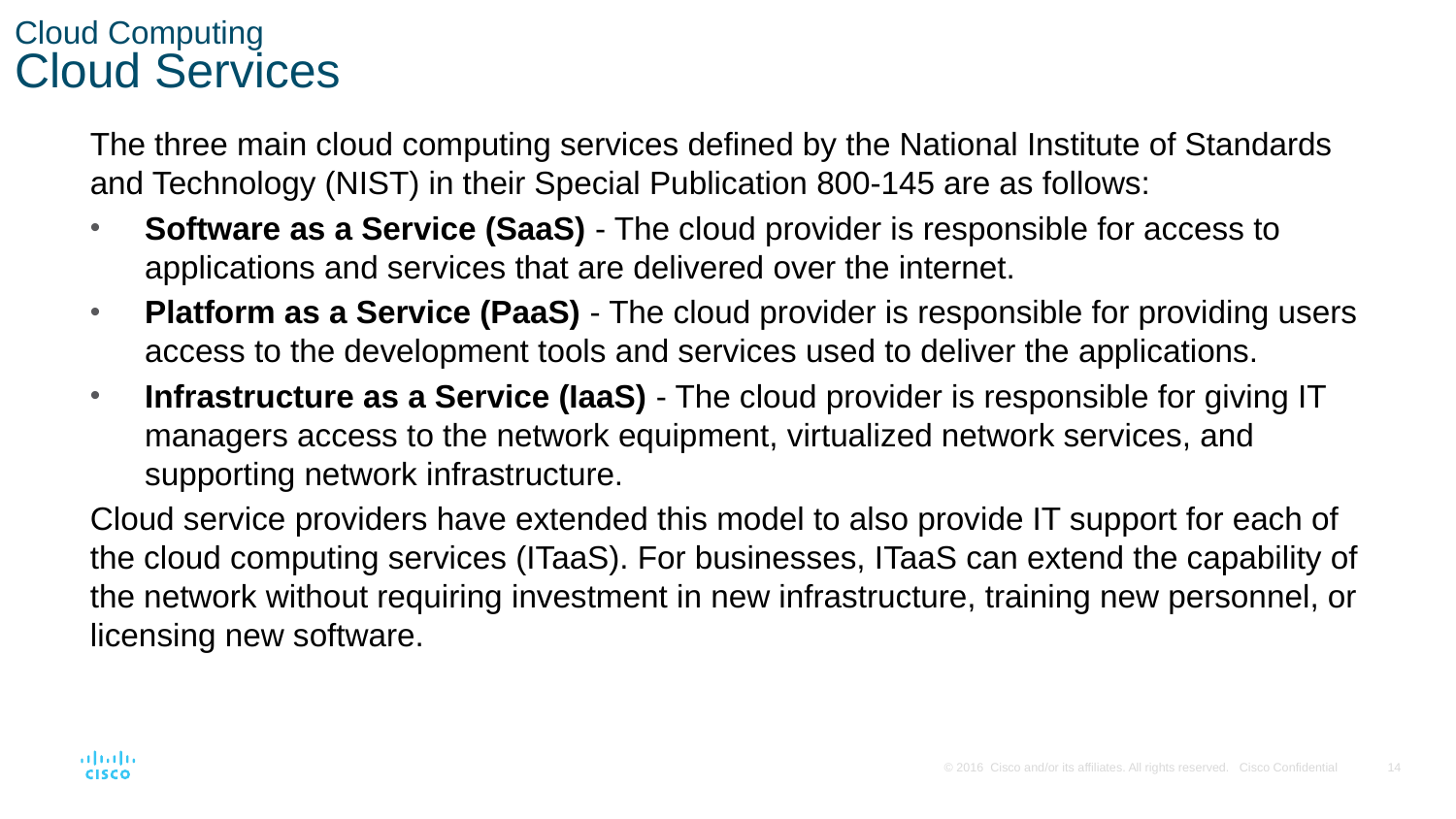

# Cloud Computing Cloud Services
The three main cloud computing services defined by the National Institute of Standards and Technology (NIST) in their Special Publication 800-145 are as follows:
Software as a Service (SaaS) - The cloud provider is responsible for access to applications and services that are delivered over the internet.
Platform as a Service (PaaS) - The cloud provider is responsible for providing users access to the development tools and services used to deliver the applications.
Infrastructure as a Service (IaaS) - The cloud provider is responsible for giving IT managers access to the network equipment, virtualized network services, and supporting network infrastructure.
Cloud service providers have extended this model to also provide IT support for each of the cloud computing services (ITaaS). For businesses, ITaaS can extend the capability of the network without requiring investment in new infrastructure, training new personnel, or licensing new software.